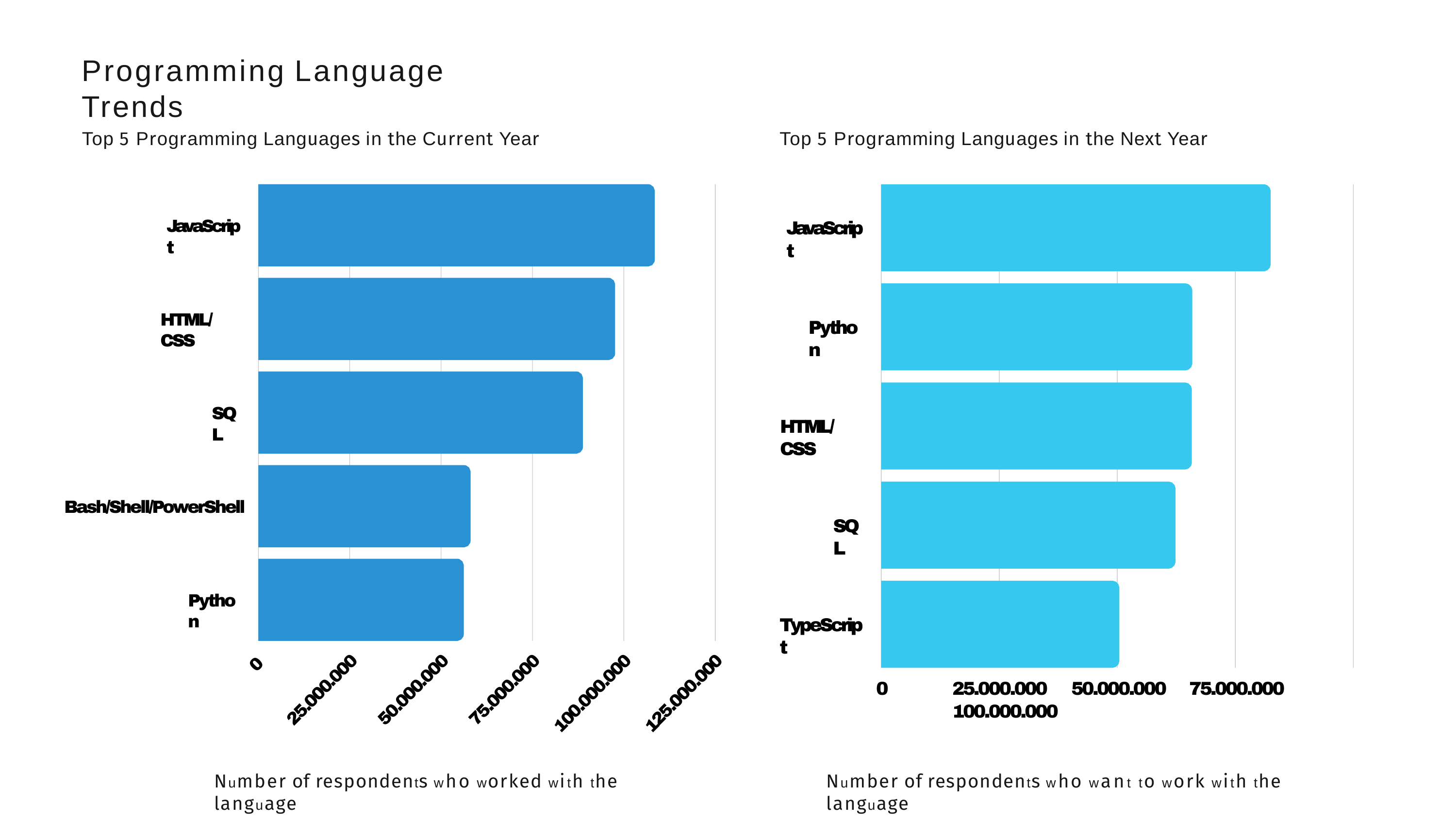

# Programming Language Trends
Top 5 Programming Languages in the Current Year
Top 5 Programming Languages in the Next Year

JavaScript
JavaScript
HTML/CSS
Python
SQL
HTML/CSS
Bash/Shell/PowerShell
SQL
Python
TypeScript
0
0
25.000.000	50.000.000	75.000.000	100.000.000
25.000.000
50.000.000
75.000.000
100.000.000
125.000.000
Number of respondents who worked with the language
Number of respondents who want to work with the language